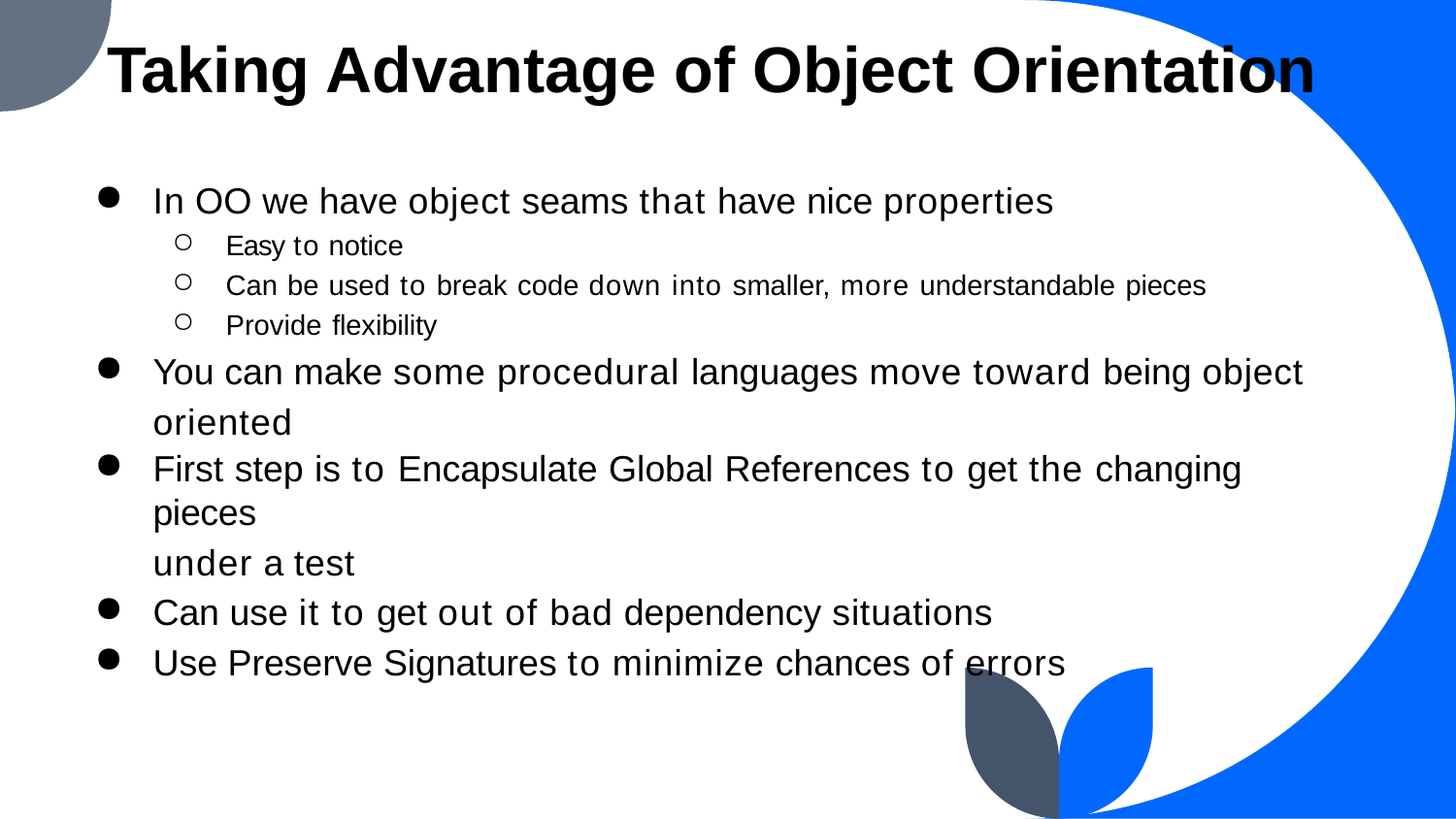

Taking Advantage of Object Orientation
In OO we have object seams that have nice properties
Easy to notice
Can be used to break code down into smaller, more understandable pieces
Provide flexibility
You can make some procedural languages move toward being object oriented
First step is to Encapsulate Global References to get the changing pieces
under a test
Can use it to get out of bad dependency situations
Use Preserve Signatures to minimize chances of errors